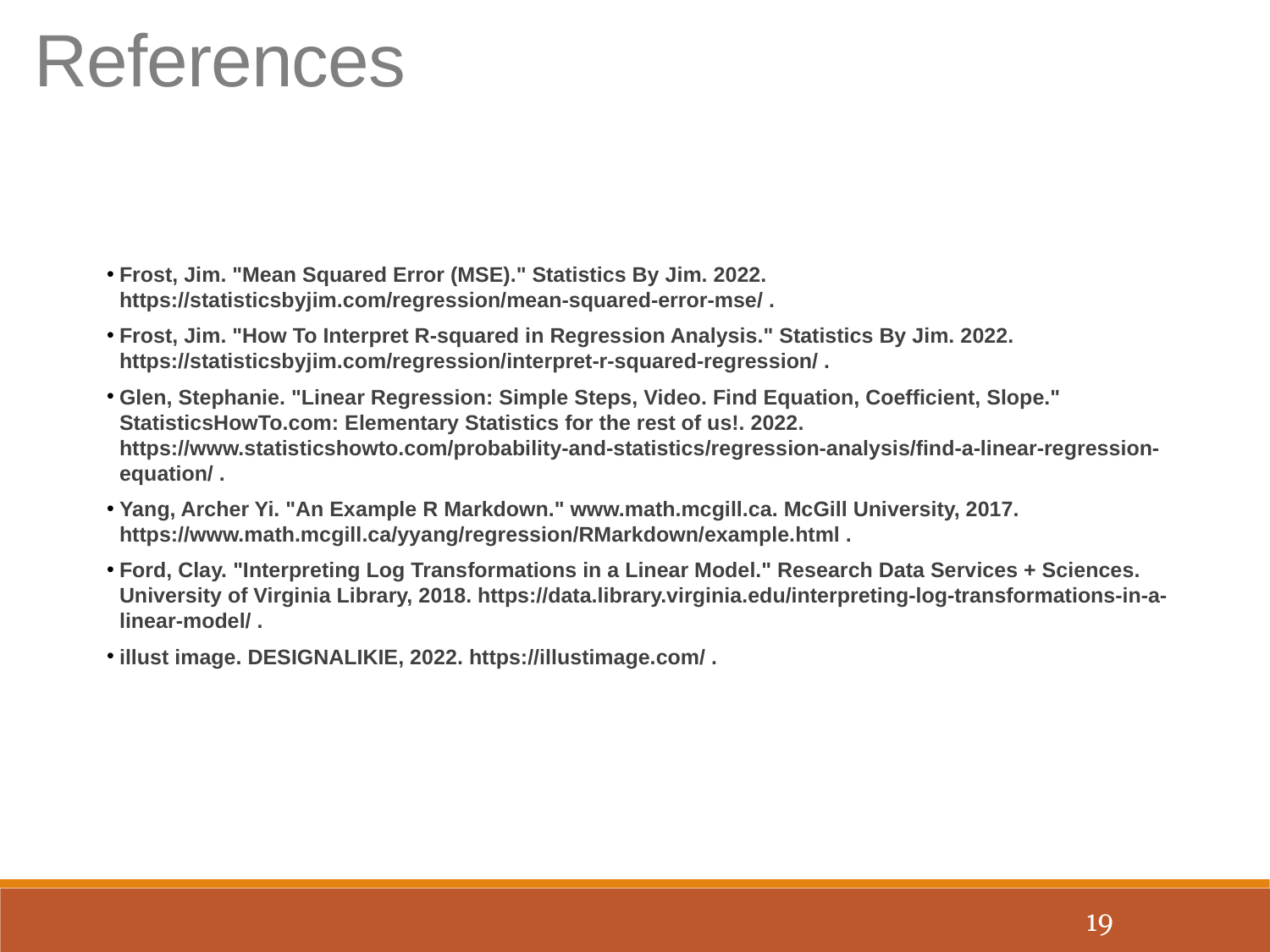

References

Frost, Jim. "Mean Squared Error (MSE)." Statistics By Jim. 2022. https://statisticsbyjim.com/regression/mean-squared-error-mse/ .
Frost, Jim. "How To Interpret R-squared in Regression Analysis." Statistics By Jim. 2022. https://statisticsbyjim.com/regression/interpret-r-squared-regression/ .
Glen, Stephanie. "Linear Regression: Simple Steps, Video. Find Equation, Coefficient, Slope." StatisticsHowTo.com: Elementary Statistics for the rest of us!. 2022. https://www.statisticshowto.com/probability-and-statistics/regression-analysis/find-a-linear-regression-equation/ .
Yang, Archer Yi. "An Example R Markdown." www.math.mcgill.ca. McGill University, 2017. https://www.math.mcgill.ca/yyang/regression/RMarkdown/example.html .
Ford, Clay. "Interpreting Log Transformations in a Linear Model." Research Data Services + Sciences. University of Virginia Library, 2018. https://data.library.virginia.edu/interpreting-log-transformations-in-a-linear-model/ .
illust image. DESIGNALIKIE, 2022. https://illustimage.com/ .
19